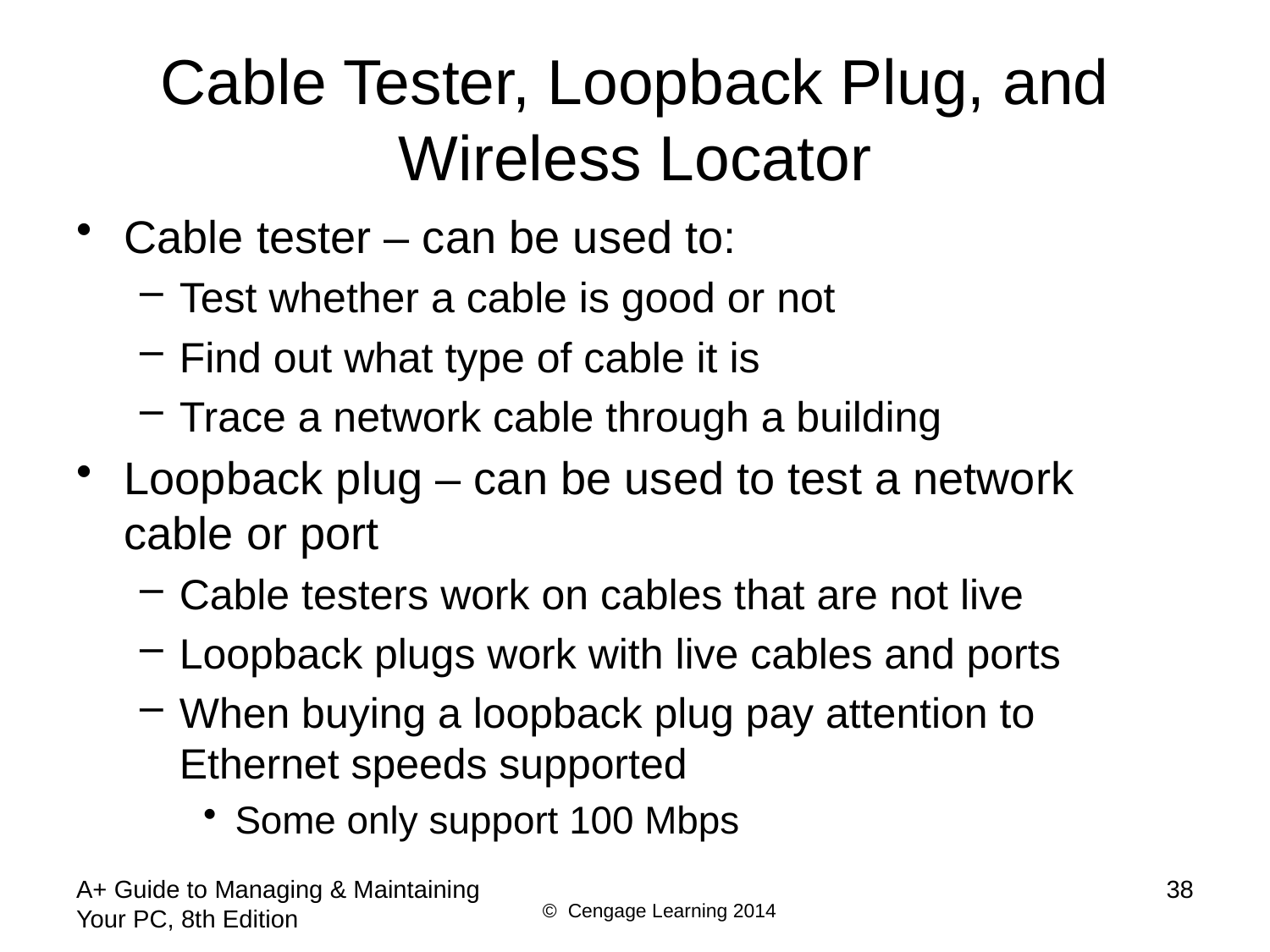

# Cable Tester, Loopback Plug, and Wireless Locator
Cable tester – can be used to:
Test whether a cable is good or not
Find out what type of cable it is
Trace a network cable through a building
Loopback plug – can be used to test a network cable or port
Cable testers work on cables that are not live
Loopback plugs work with live cables and ports
When buying a loopback plug pay attention to Ethernet speeds supported
Some only support 100 Mbps

A+ Guide to Managing & Maintaining Your PC, 8th Edition
38